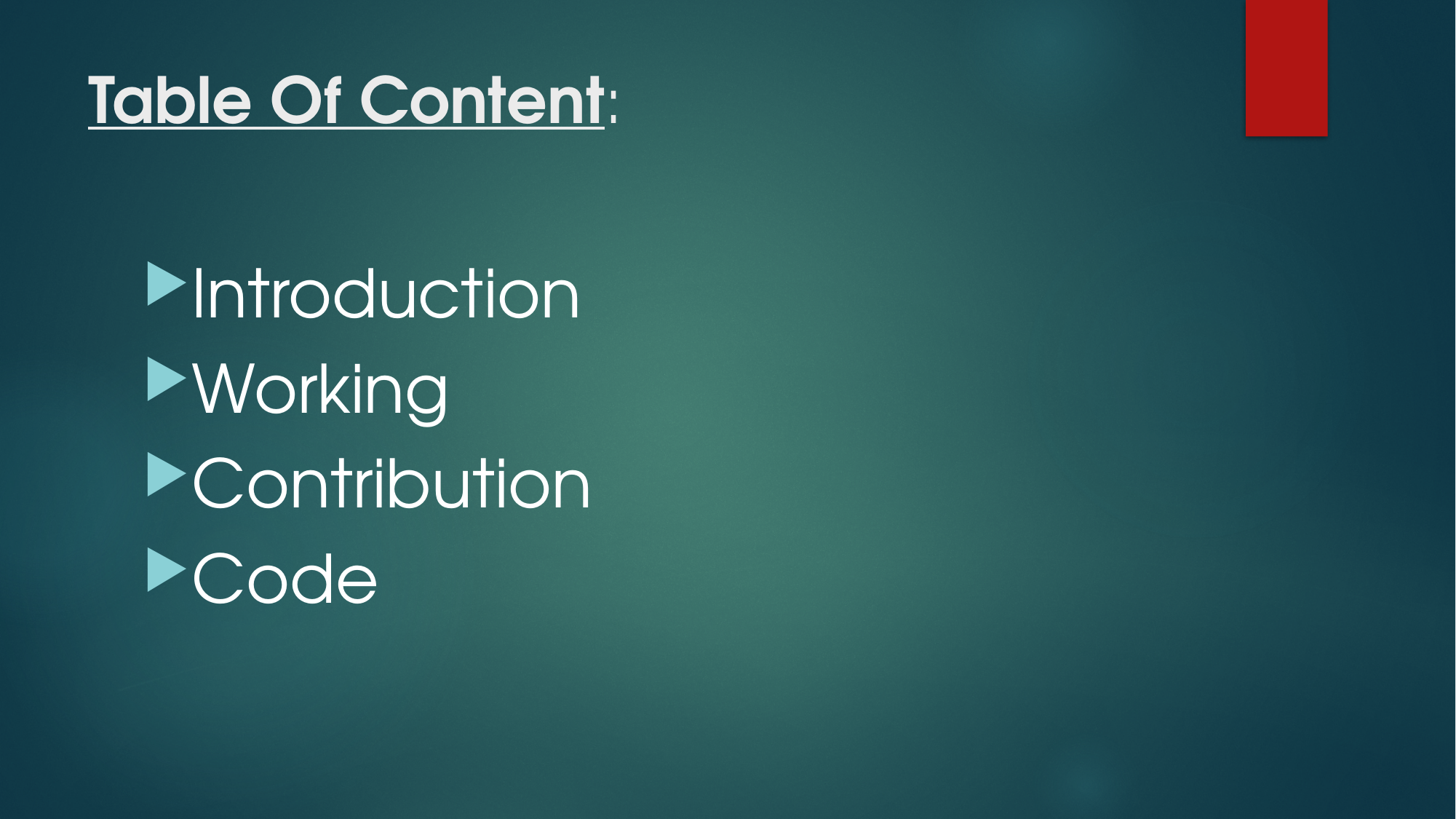

# Table Of Content:
Introduction
Working
Contribution
Code